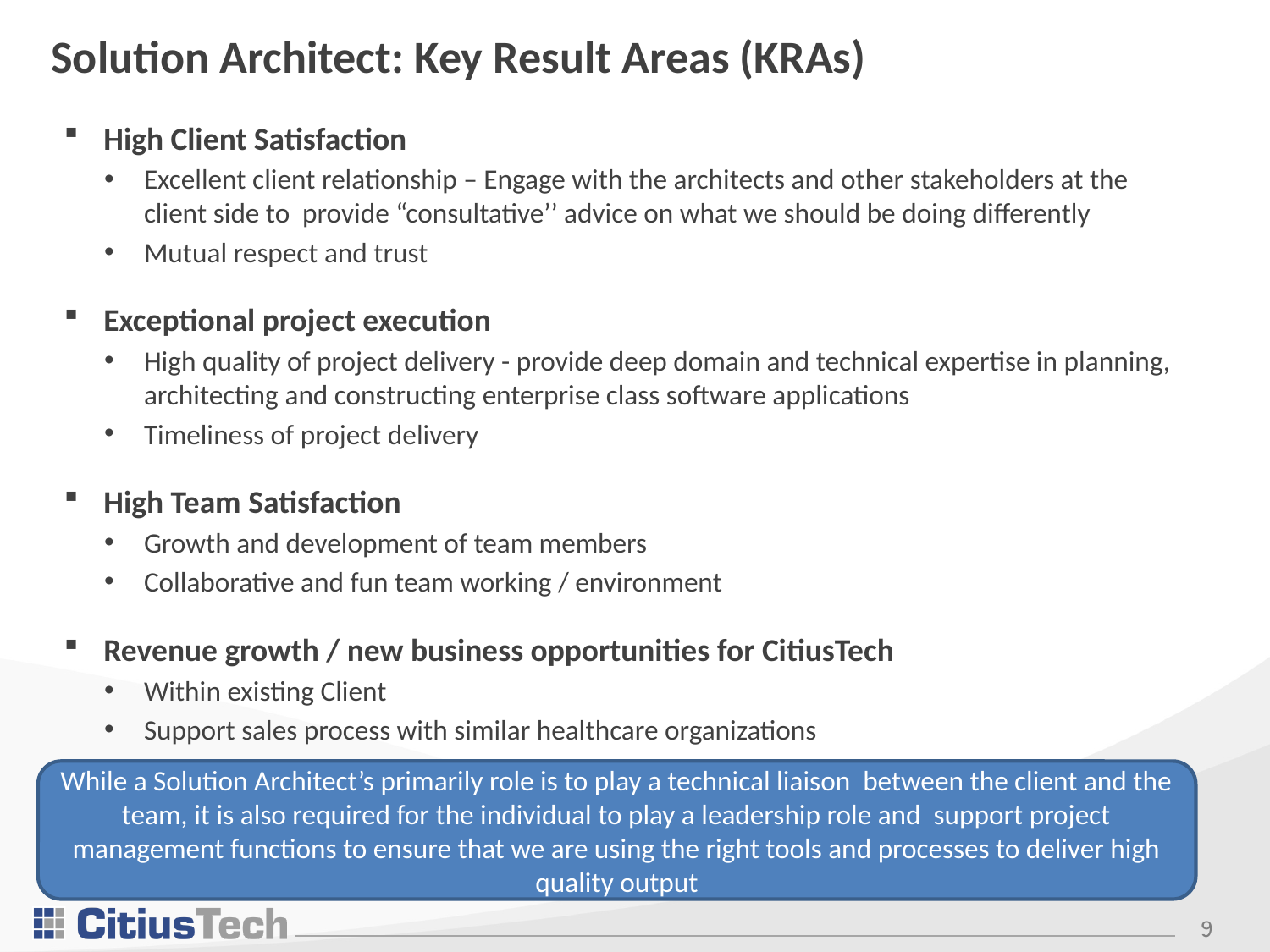

# Solution Architect: Key Result Areas (KRAs)
High Client Satisfaction
Excellent client relationship – Engage with the architects and other stakeholders at the client side to  provide “consultative’’ advice on what we should be doing differently
Mutual respect and trust
Exceptional project execution
High quality of project delivery - provide deep domain and technical expertise in planning, architecting and constructing enterprise class software applications
Timeliness of project delivery
High Team Satisfaction
Growth and development of team members
Collaborative and fun team working / environment
Revenue growth / new business opportunities for CitiusTech
Within existing Client
Support sales process with similar healthcare organizations
While a Solution Architect’s primarily role is to play a technical liaison  between the client and the team, it is also required for the individual to play a leadership role and  support project management functions to ensure that we are using the right tools and processes to deliver high quality output